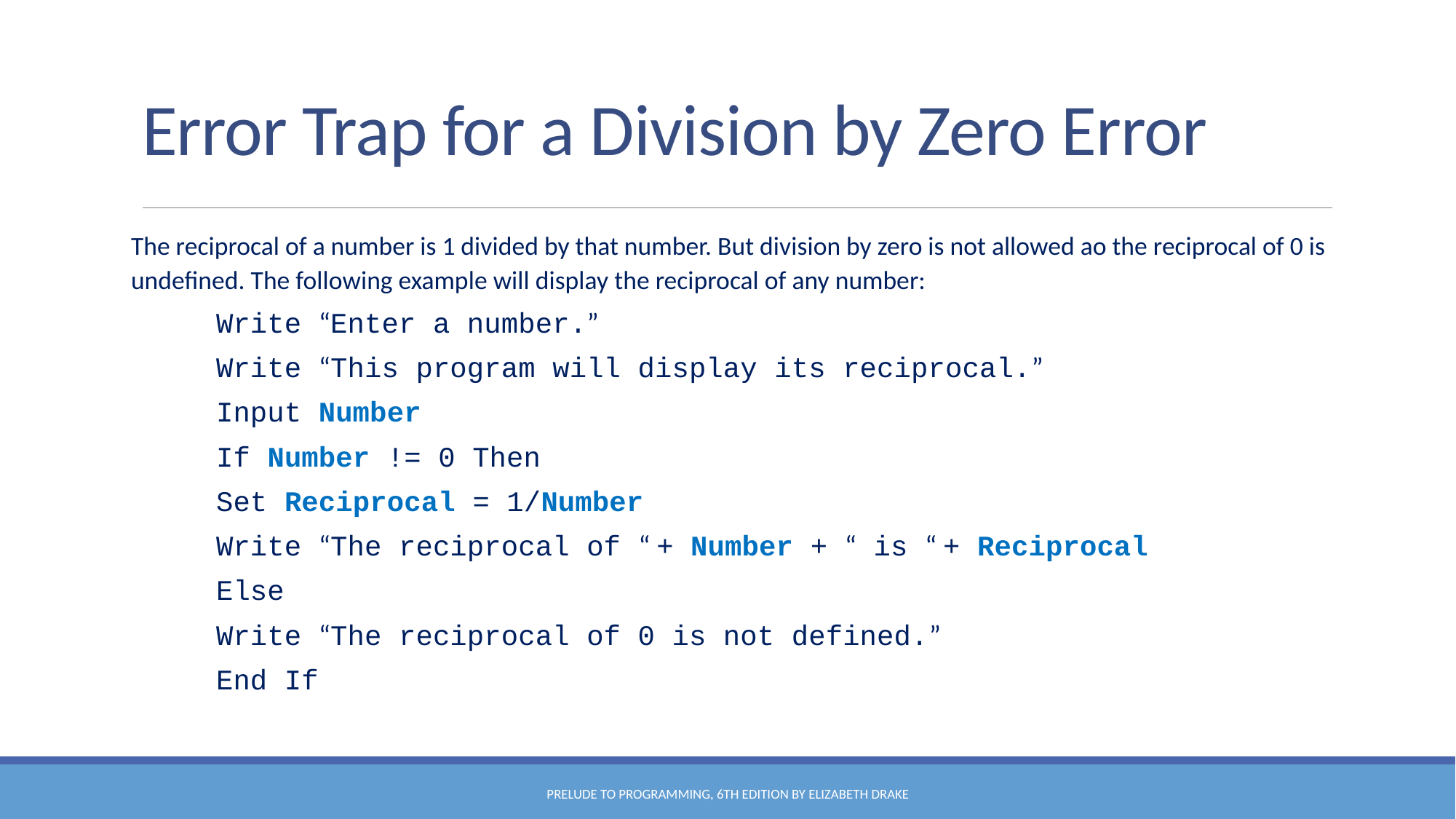

# Error Trap for a Division by Zero Error
The reciprocal of a number is 1 divided by that number. But division by zero is not allowed ao the reciprocal of 0 is undefined. The following example will display the reciprocal of any number:
	Write “Enter a number.”
	Write “This program will display its reciprocal.”
	Input Number
	If Number != 0 Then
		Set Reciprocal = 1/Number
		Write “The reciprocal of “ + Number + “ is “ + Reciprocal
	Else
		Write “The reciprocal of 0 is not defined.”
	End If

Prelude to Programming, 6th edition by Elizabeth Drake